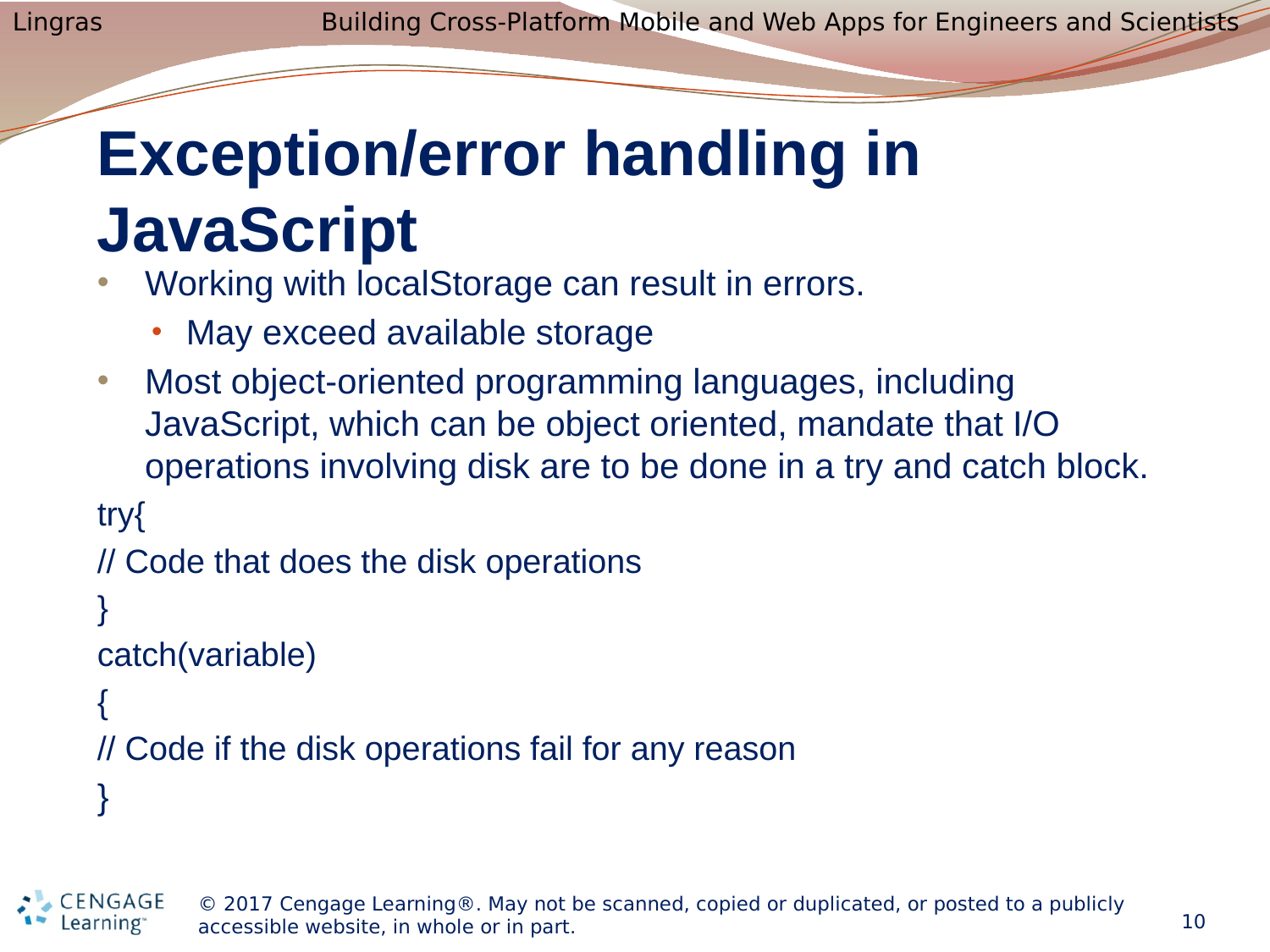

# Exception/error handling in JavaScript
Working with localStorage can result in errors.
May exceed available storage
Most object-oriented programming languages, including JavaScript, which can be object oriented, mandate that I/O operations involving disk are to be done in a try and catch block.
try{
// Code that does the disk operations
}
catch(variable)
{
// Code if the disk operations fail for any reason
}
10
© 2017 Cengage Learning®. May not be scanned, copied or duplicated, or posted to a publicly accessible website, in whole or in part.